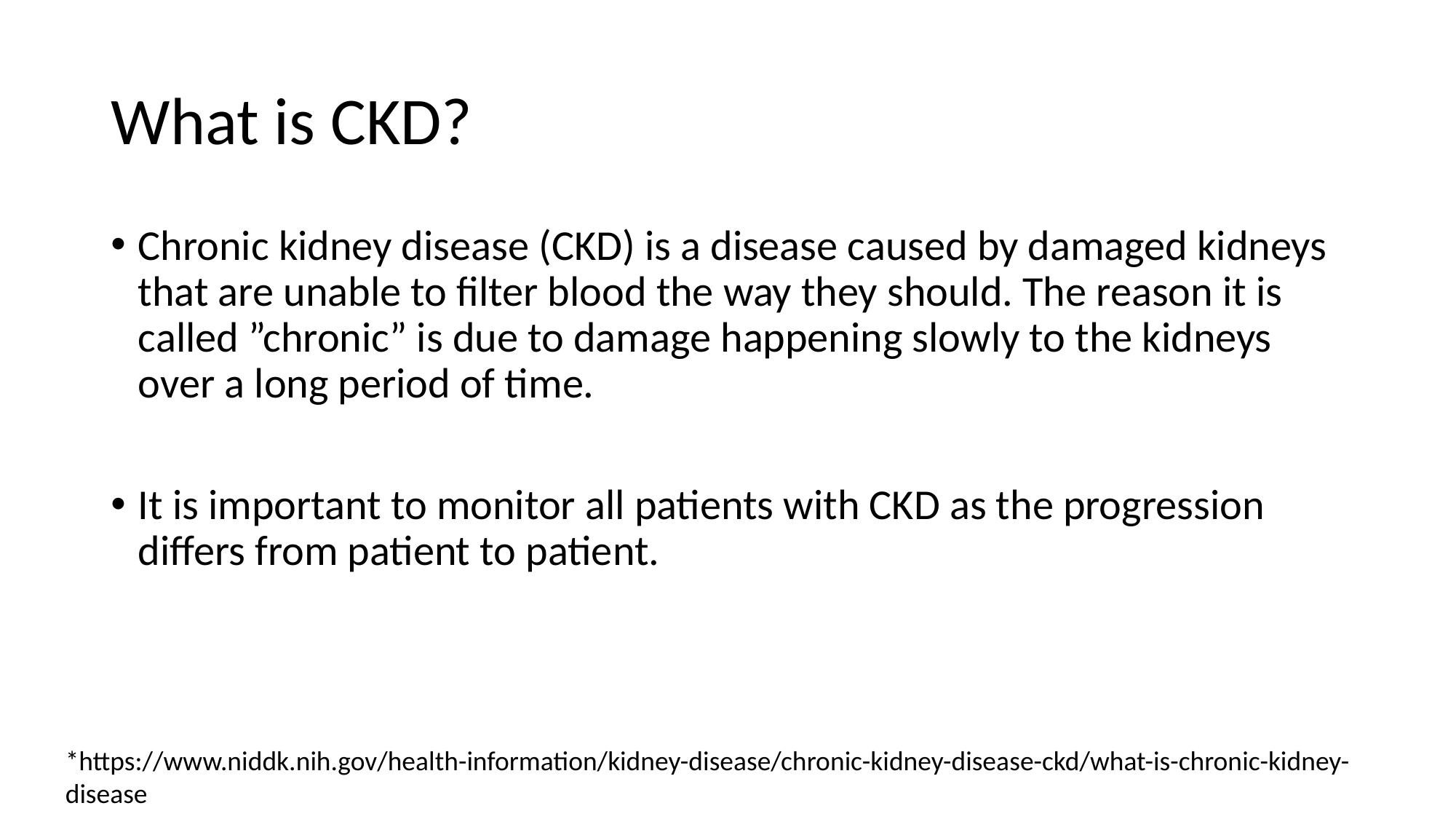

# What is CKD?
Chronic kidney disease (CKD) is a disease caused by damaged kidneys that are unable to filter blood the way they should. The reason it is called ”chronic” is due to damage happening slowly to the kidneys over a long period of time.

It is important to monitor all patients with CKD as the progression differs from patient to patient.
*https://www.niddk.nih.gov/health-information/kidney-disease/chronic-kidney-disease-ckd/what-is-chronic-kidney-disease